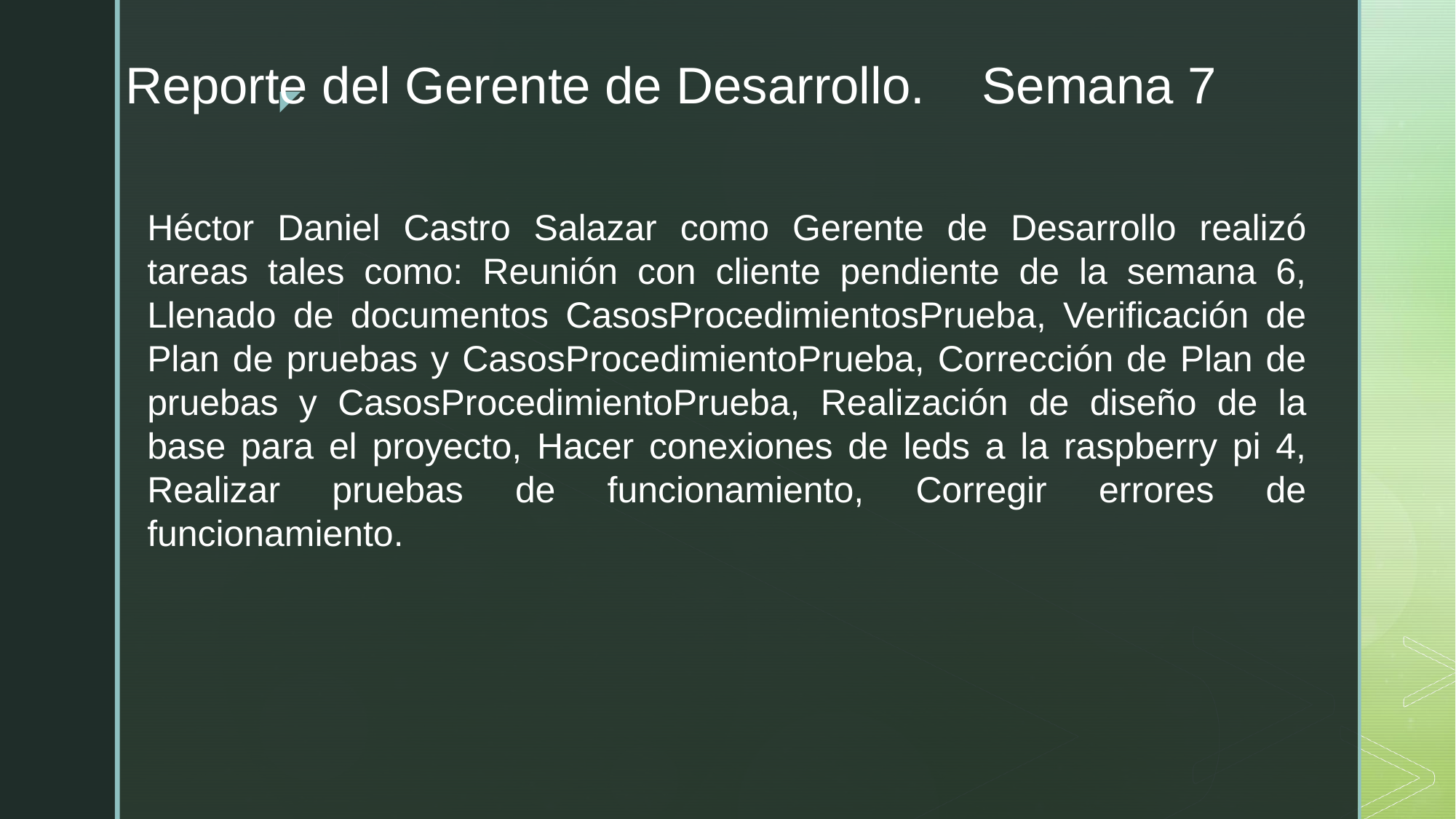

# Reporte del Gerente de Desarrollo.    Semana 7
Héctor Daniel Castro Salazar como Gerente de Desarrollo realizó tareas tales como: Reunión con cliente pendiente de la semana 6, Llenado de documentos CasosProcedimientosPrueba, Verificación de Plan de pruebas y CasosProcedimientoPrueba, Corrección de Plan de pruebas y CasosProcedimientoPrueba, Realización de diseño de la base para el proyecto, Hacer conexiones de leds a la raspberry pi 4, Realizar pruebas de funcionamiento, Corregir errores de funcionamiento.